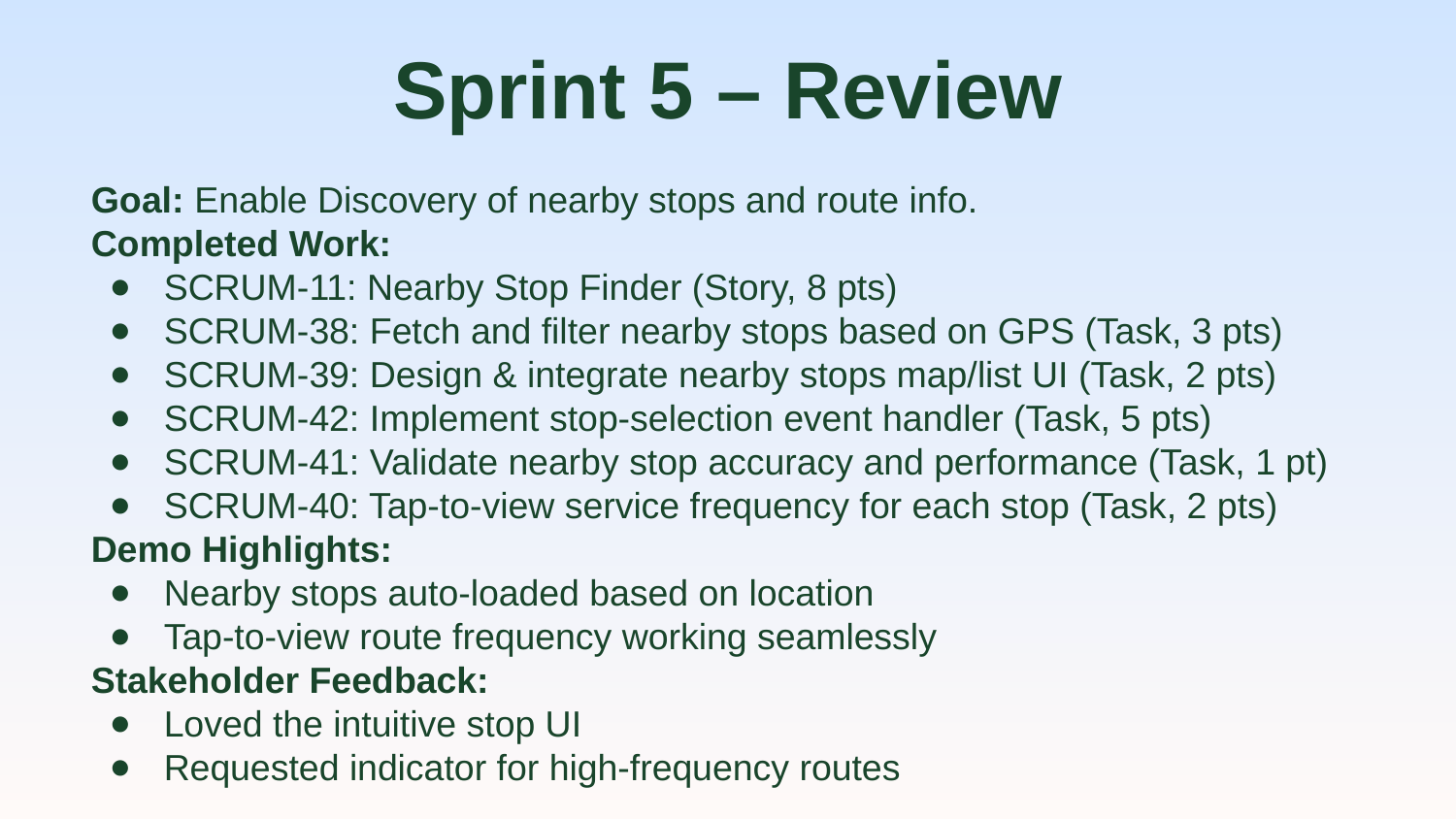

# Sprint 5 – Review
Goal: Enable Discovery of nearby stops and route info.
Completed Work:
SCRUM-11: Nearby Stop Finder (Story, 8 pts)
SCRUM-38: Fetch and filter nearby stops based on GPS (Task, 3 pts)
SCRUM-39: Design & integrate nearby stops map/list UI (Task, 2 pts)
SCRUM-42: Implement stop-selection event handler (Task, 5 pts)
SCRUM-41: Validate nearby stop accuracy and performance (Task, 1 pt)
SCRUM-40: Tap-to-view service frequency for each stop (Task, 2 pts)
Demo Highlights:
Nearby stops auto-loaded based on location
Tap-to-view route frequency working seamlessly
Stakeholder Feedback:
Loved the intuitive stop UI
Requested indicator for high-frequency routes